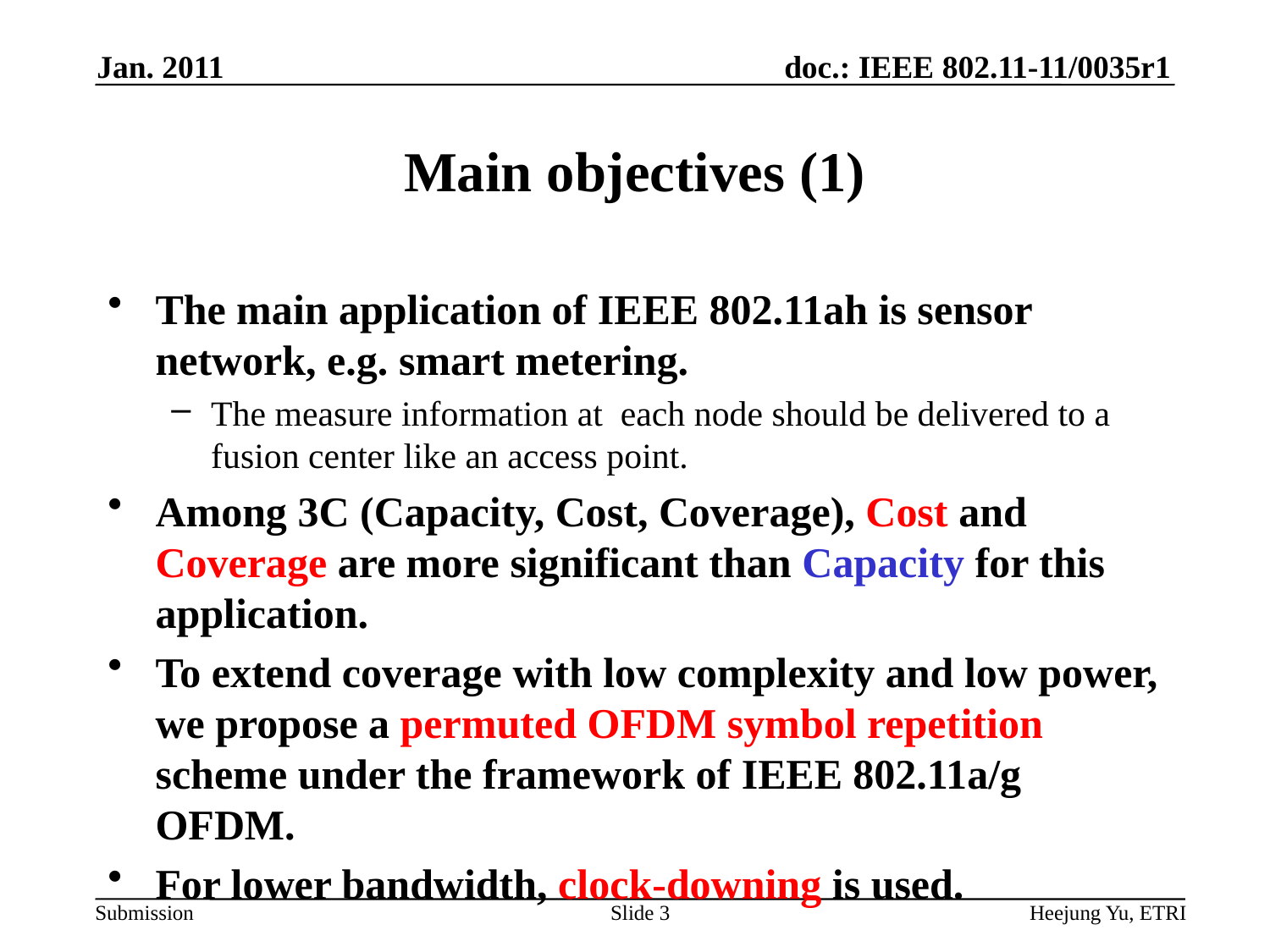

Jan. 2011
# Main objectives (1)
The main application of IEEE 802.11ah is sensor network, e.g. smart metering.
The measure information at  each node should be delivered to a fusion center like an access point.
Among 3C (Capacity, Cost, Coverage), Cost and Coverage are more significant than Capacity for this application.
To extend coverage with low complexity and low power, we propose a permuted OFDM symbol repetition scheme under the framework of IEEE 802.11a/g OFDM.
For lower bandwidth, clock-downing is used.

Slide 3
Heejung Yu, ETRI